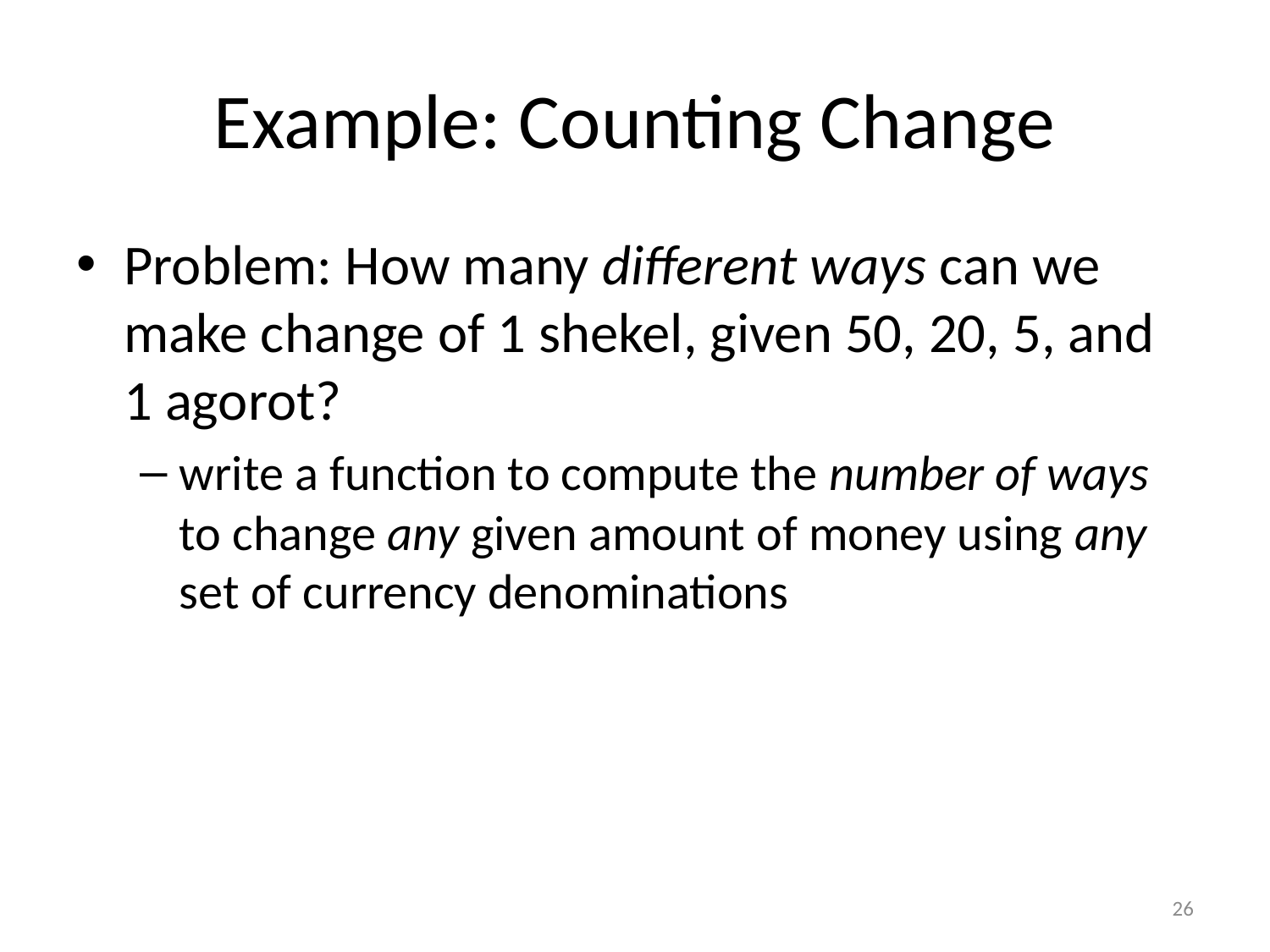

# Example: Counting Change
Problem: How many different ways can we make change of 1 shekel, given 50, 20, 5, and 1 agorot?
write a function to compute the number of ways to change any given amount of money using any set of currency denominations
26